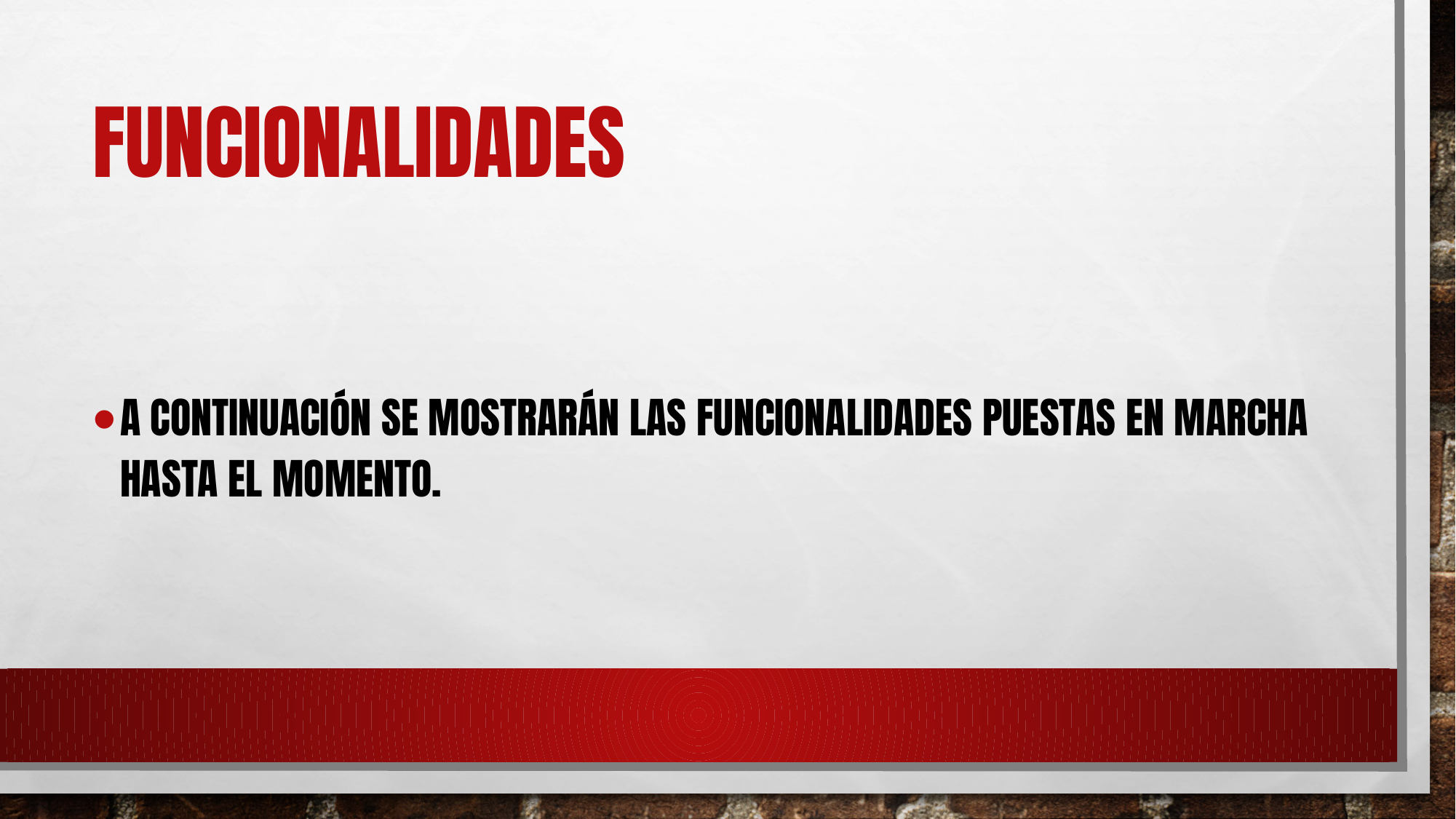

# FUNCIONALIDADES
A continuación se mostrarán las funcionalidades puestas en marcha hasta el momento.